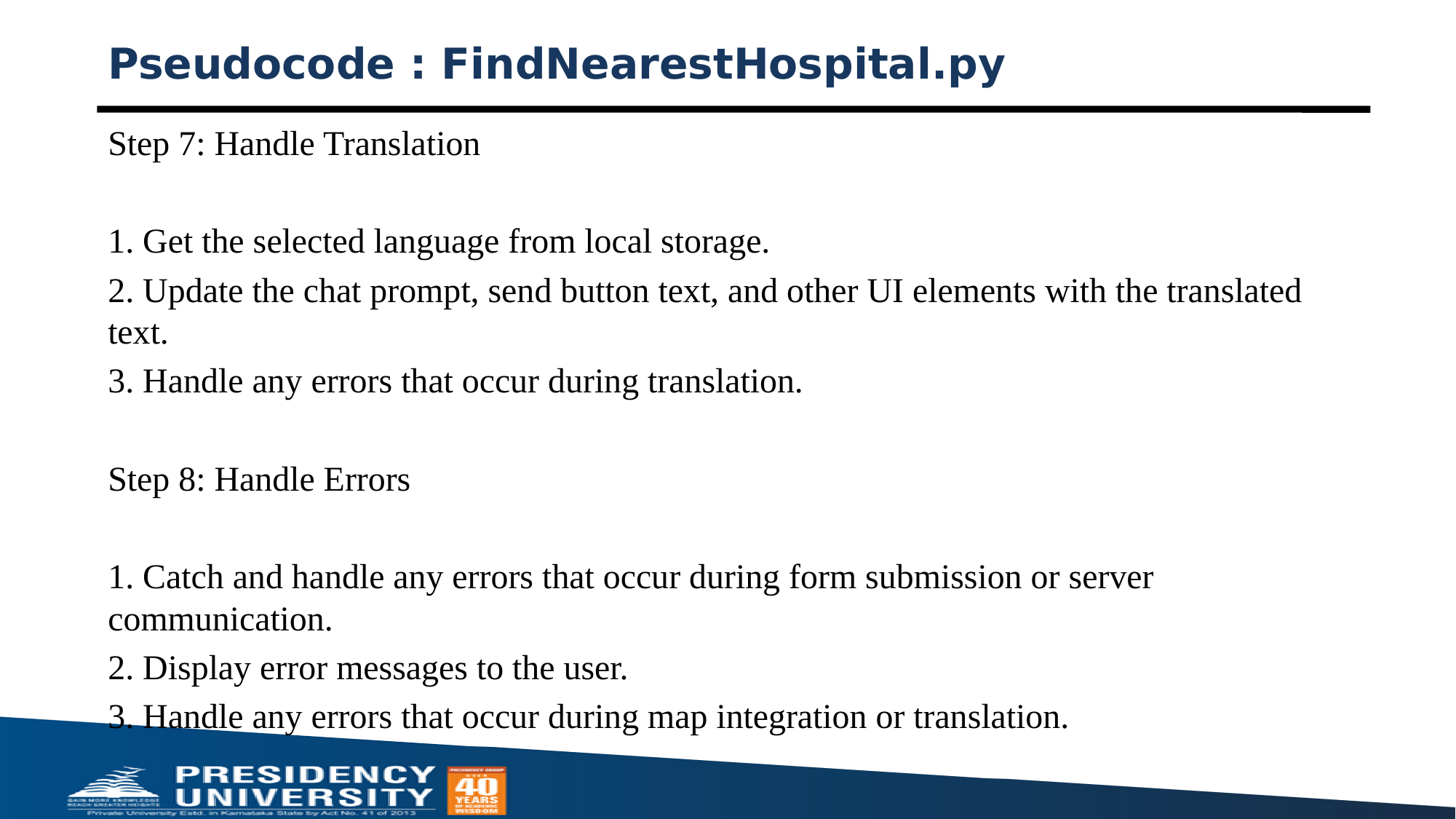

# Pseudocode : FindNearestHospital.py
Step 7: Handle Translation

1. Get the selected language from local storage.
2. Update the chat prompt, send button text, and other UI elements with the translated text.
3. Handle any errors that occur during translation.

Step 8: Handle Errors

1. Catch and handle any errors that occur during form submission or server communication.
2. Display error messages to the user.
3. Handle any errors that occur during map integration or translation.